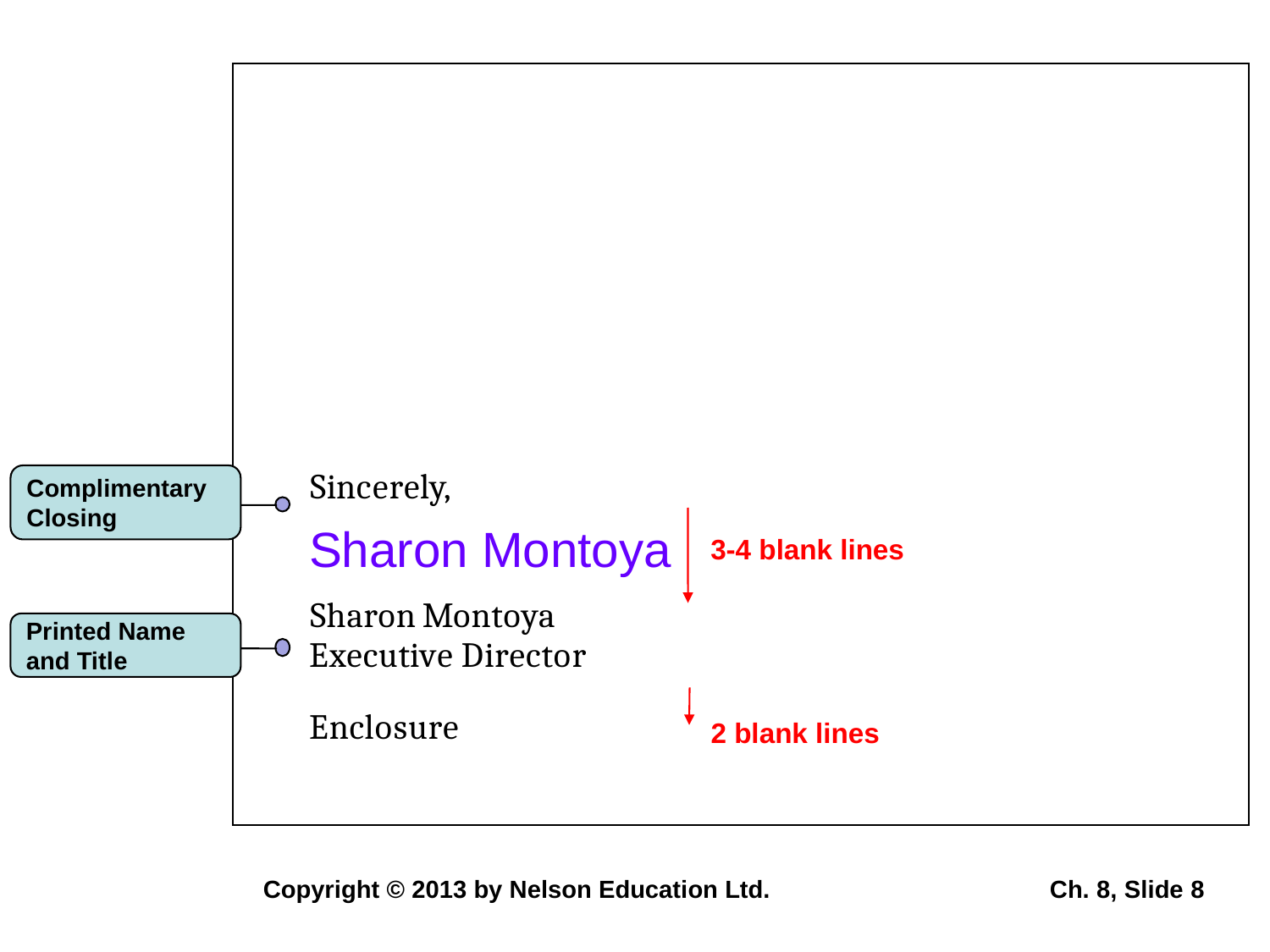

Sincerely,

Sharon Montoya

Sharon Montoya
Executive Director

Enclosure
Complimentary Closing

3-4 blank lines

2 blank lines
Printed Name and Title

Copyright © 2013 by Nelson Education Ltd.
 Ch. 8, Slide 8